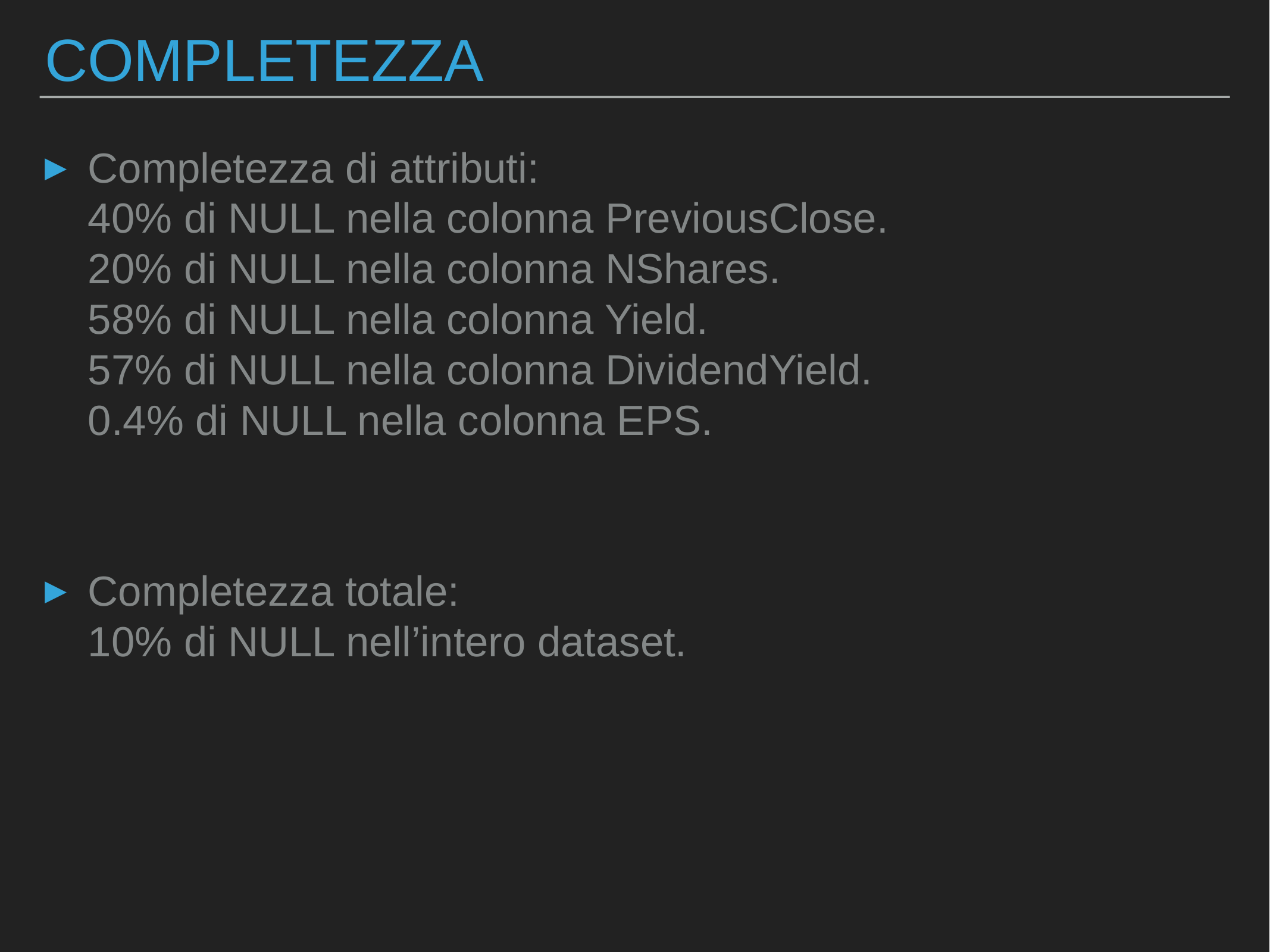

# COMPLETEZZA
Completezza di attributi:                                                        40% di NULL nella colonna PreviousClose.                         20% di NULL nella colonna NShares.                                   58% di NULL nella colonna Yield.                                         57% di NULL nella colonna DividendYield.                        0.4% di NULL nella colonna EPS.

Completezza totale:                                                                  10% di NULL nell’intero dataset.